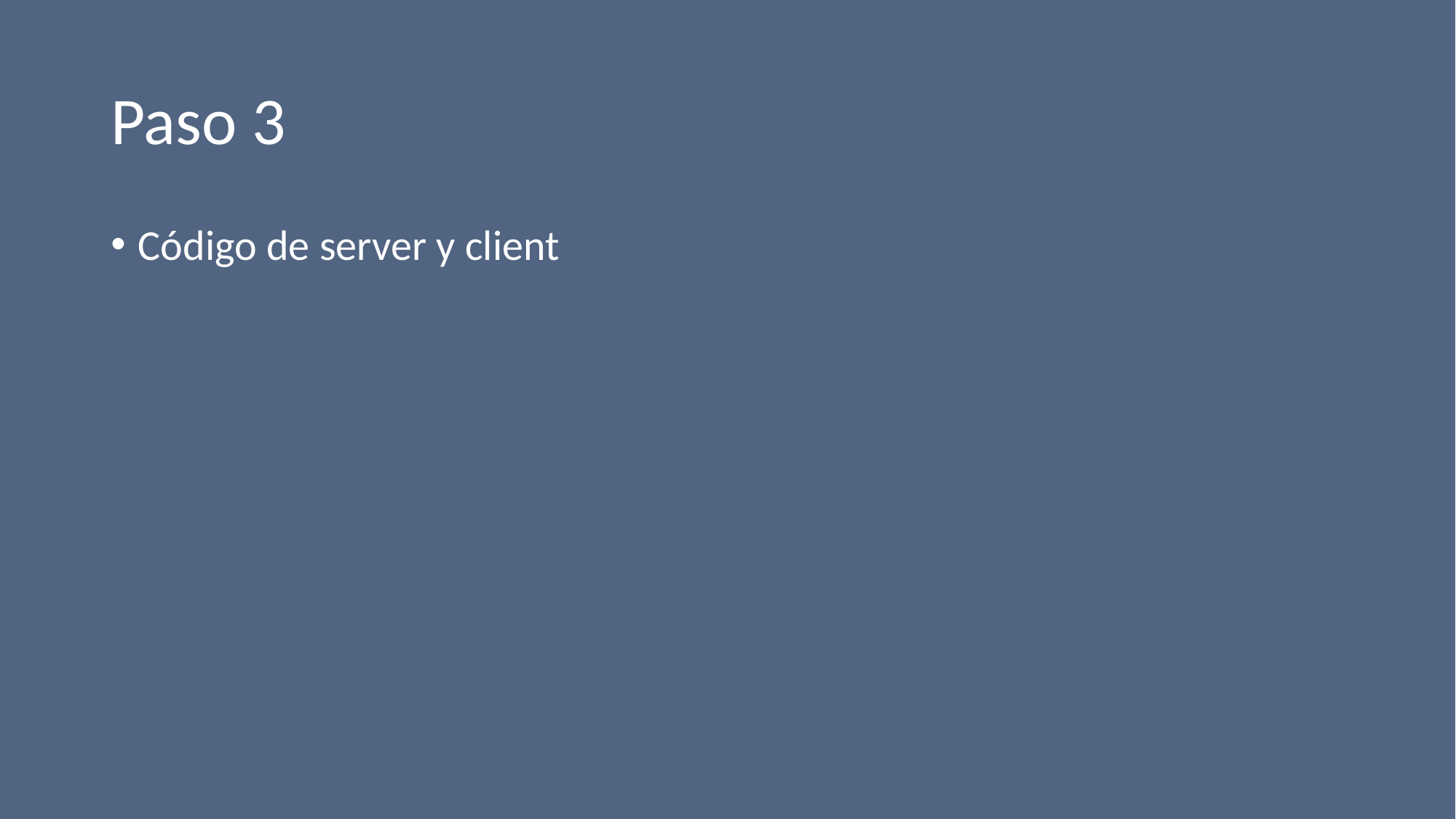

# Paso 3
Código de server y client